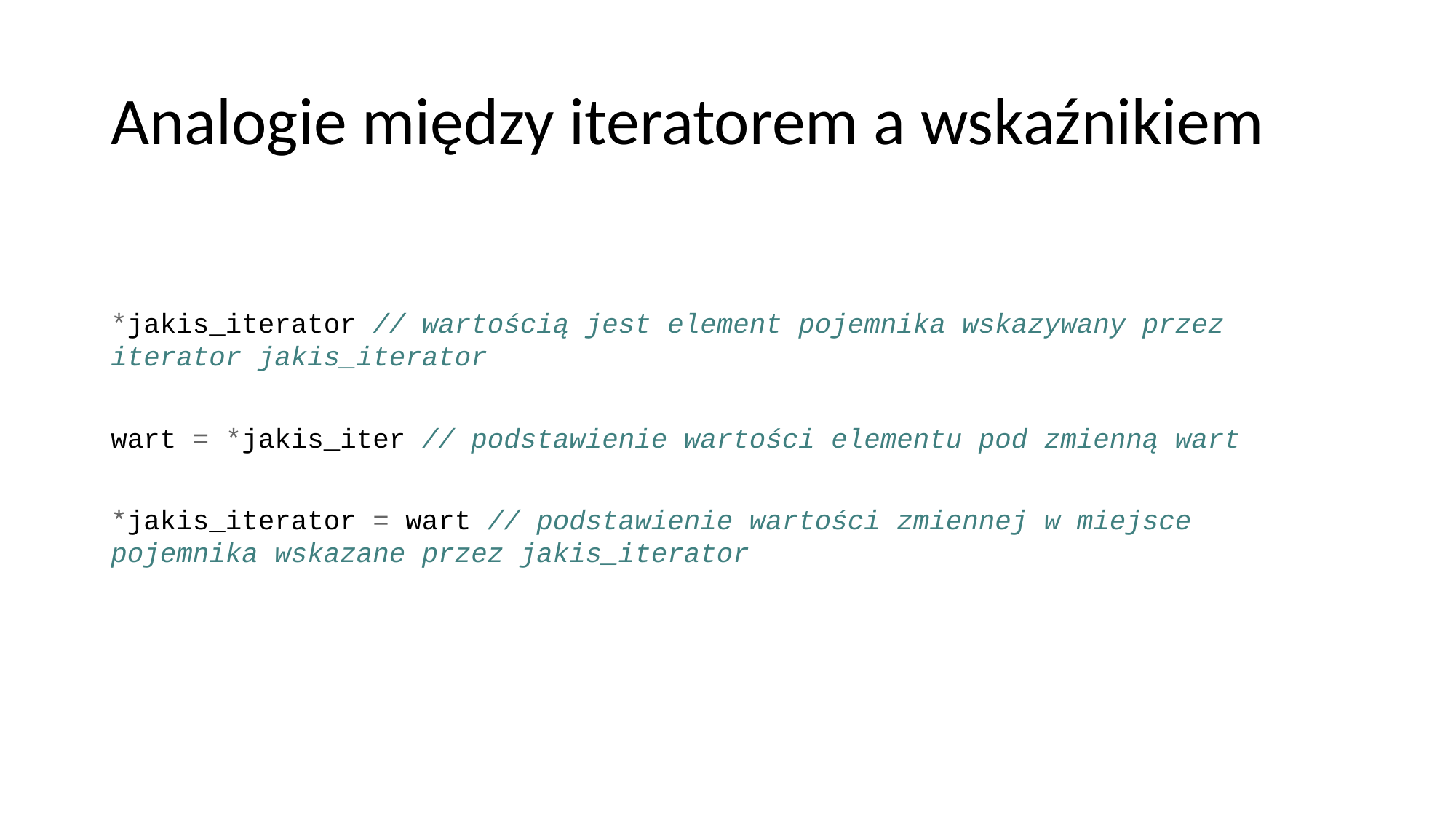

# Analogie między iteratorem a wskaźnikiem
*jakis_iterator // wartością jest element pojemnika wskazywany przez iterator jakis_iterator

wart = *jakis_iter // podstawienie wartości elementu pod zmienną wart

*jakis_iterator = wart // podstawienie wartości zmiennej w miejsce pojemnika wskazane przez jakis_iterator